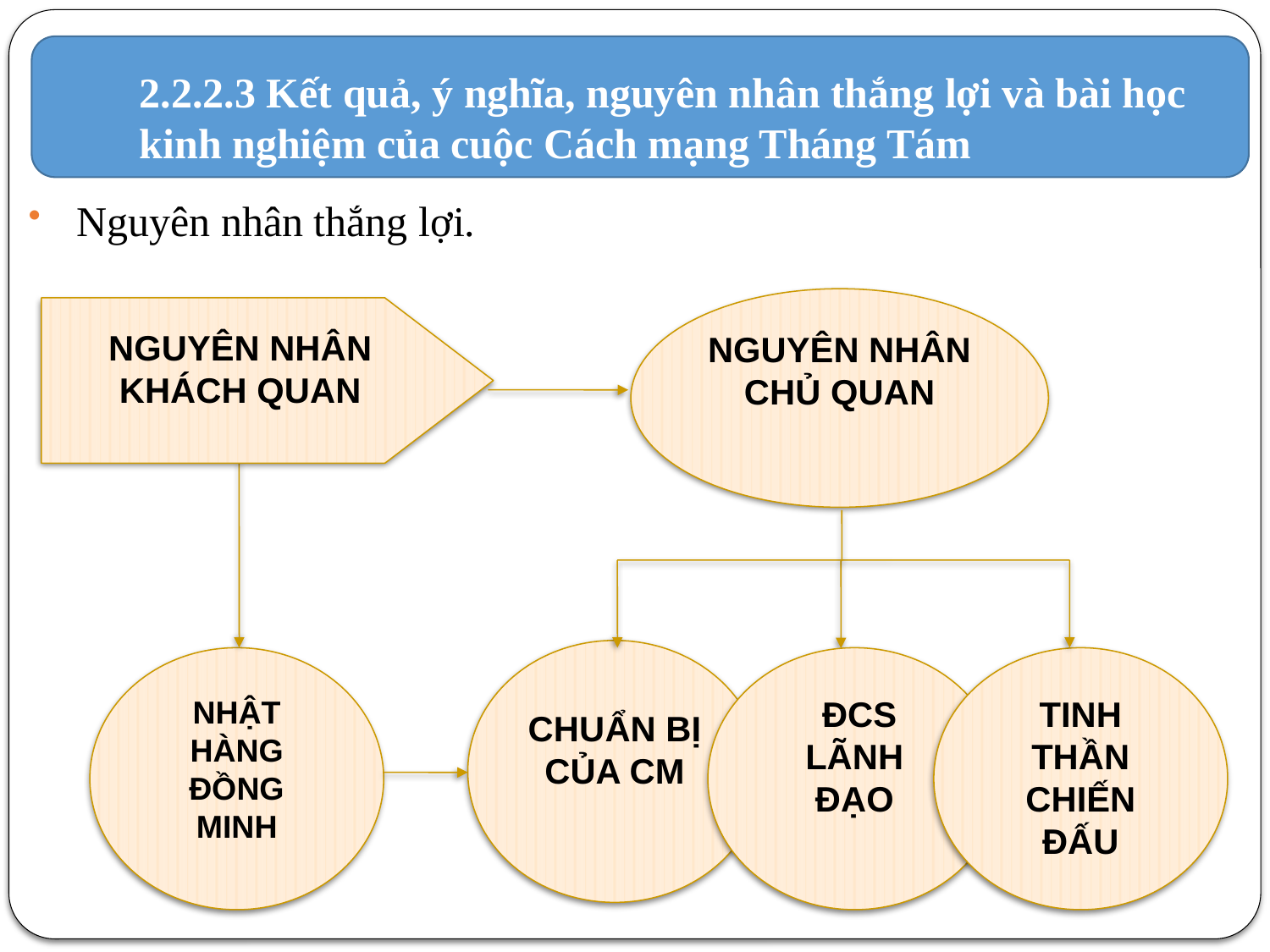

# 2.2.2.3 Kết quả, ý nghĩa, nguyên nhân thắng lợi và bài học kinh nghiệm của cuộc Cách mạng Tháng Tám
Nguyên nhân thắng lợi.

NGUYÊN NHÂN CHỦ QUAN

NGUYÊN NHÂN KHÁCH QUAN

CHUẨN BỊ CỦA CM
NHẬT HÀNG ĐỒNG MINH
 ĐCS LÃNH ĐẠO
TINH THẦN CHIẾN ĐẤU

23